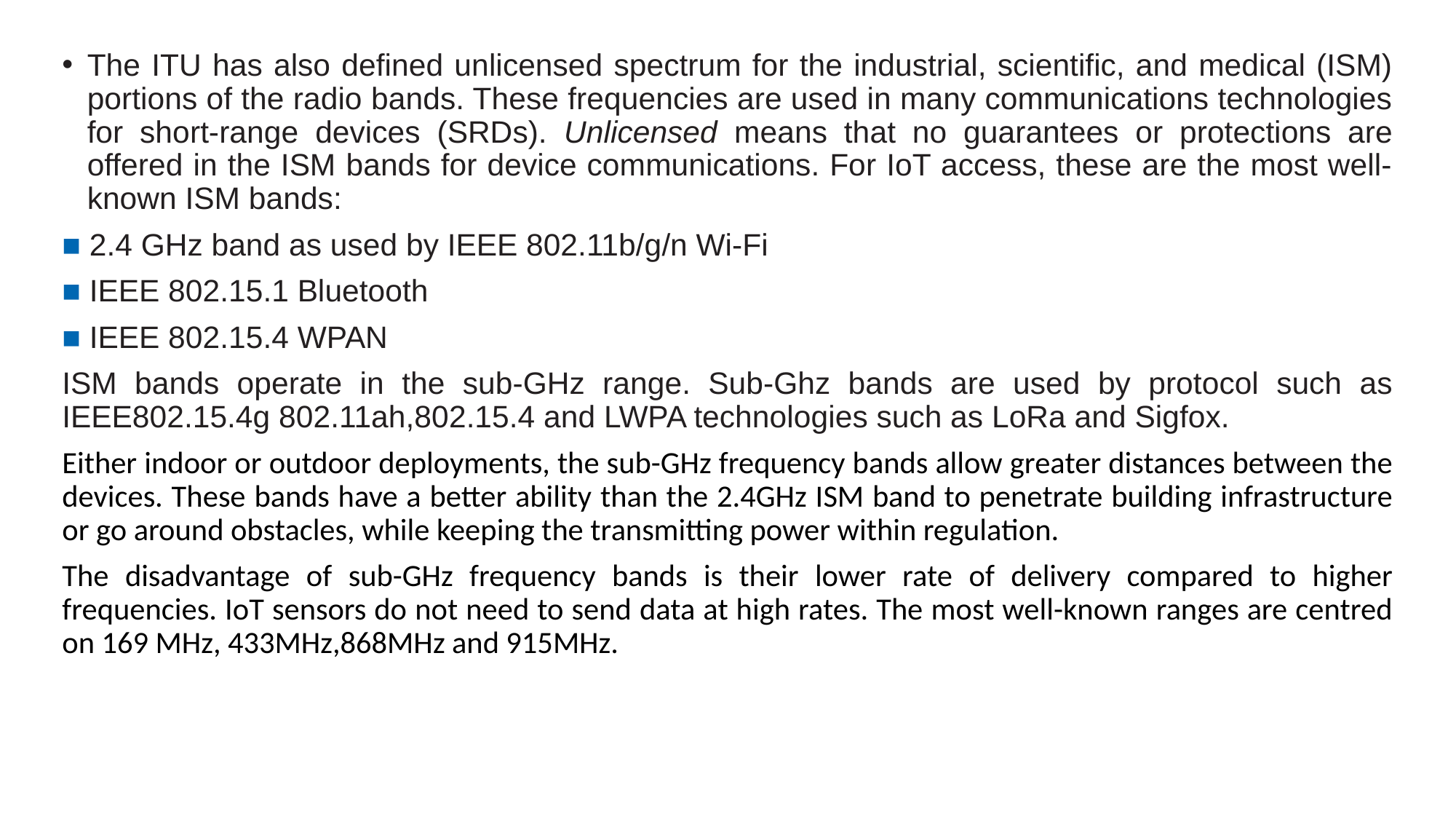

The ITU has also defined unlicensed spectrum for the industrial, scientific, and medical (ISM) portions of the radio bands. These frequencies are used in many communications technologies for short-range devices (SRDs). Unlicensed means that no guarantees or protections are offered in the ISM bands for device communications. For IoT access, these are the most well-known ISM bands:
■ 2.4 GHz band as used by IEEE 802.11b/g/n Wi-Fi
■ IEEE 802.15.1 Bluetooth
■ IEEE 802.15.4 WPAN
ISM bands operate in the sub-GHz range. Sub-Ghz bands are used by protocol such as IEEE802.15.4g 802.11ah,802.15.4 and LWPA technologies such as LoRa and Sigfox.
Either indoor or outdoor deployments, the sub-GHz frequency bands allow greater distances between the devices. These bands have a better ability than the 2.4GHz ISM band to penetrate building infrastructure or go around obstacles, while keeping the transmitting power within regulation.
The disadvantage of sub-GHz frequency bands is their lower rate of delivery compared to higher frequencies. IoT sensors do not need to send data at high rates. The most well-known ranges are centred on 169 MHz, 433MHz,868MHz and 915MHz.